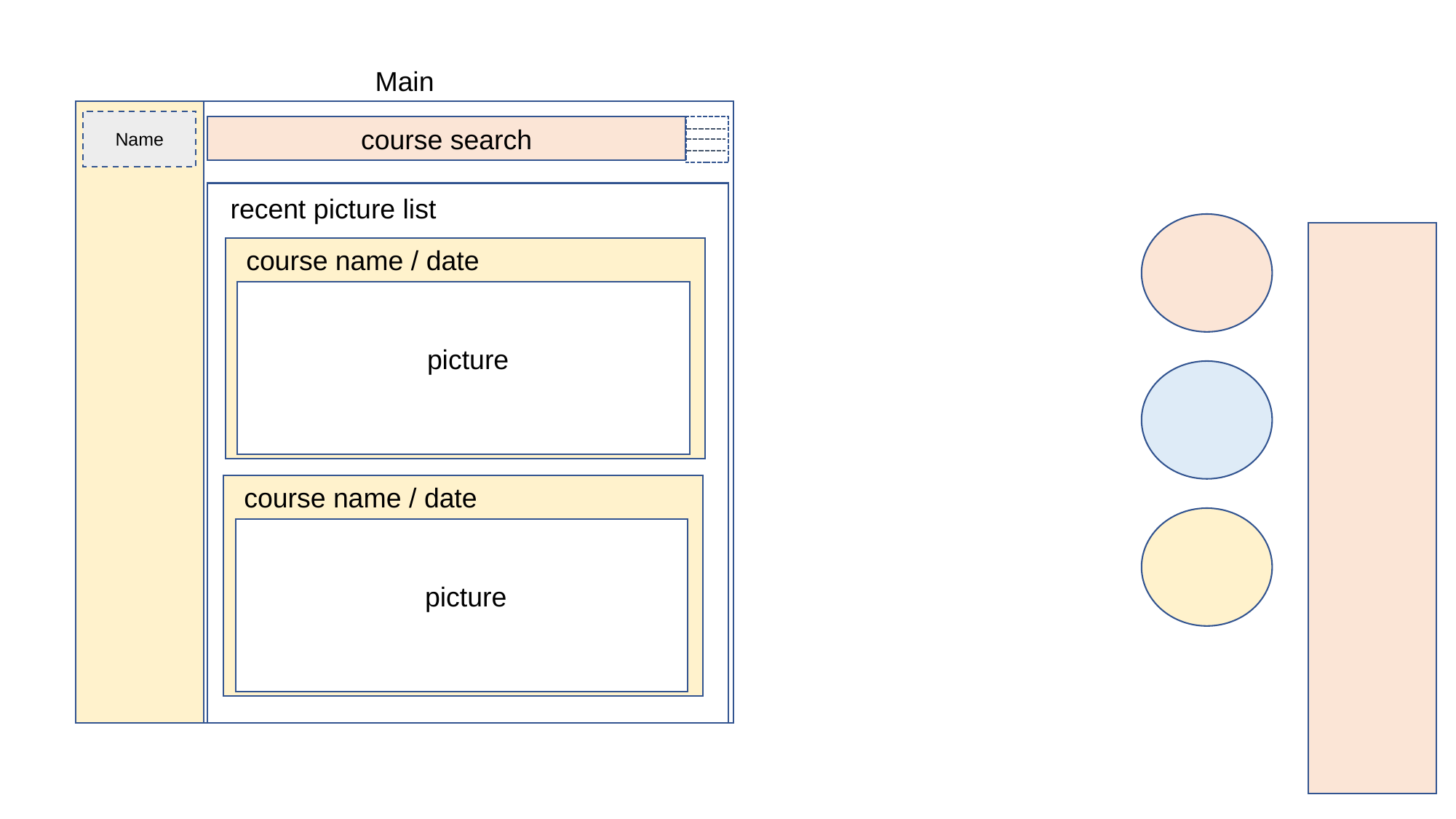

Main

Name
course search

recent picture list

course name / date

picture

course name / date

picture